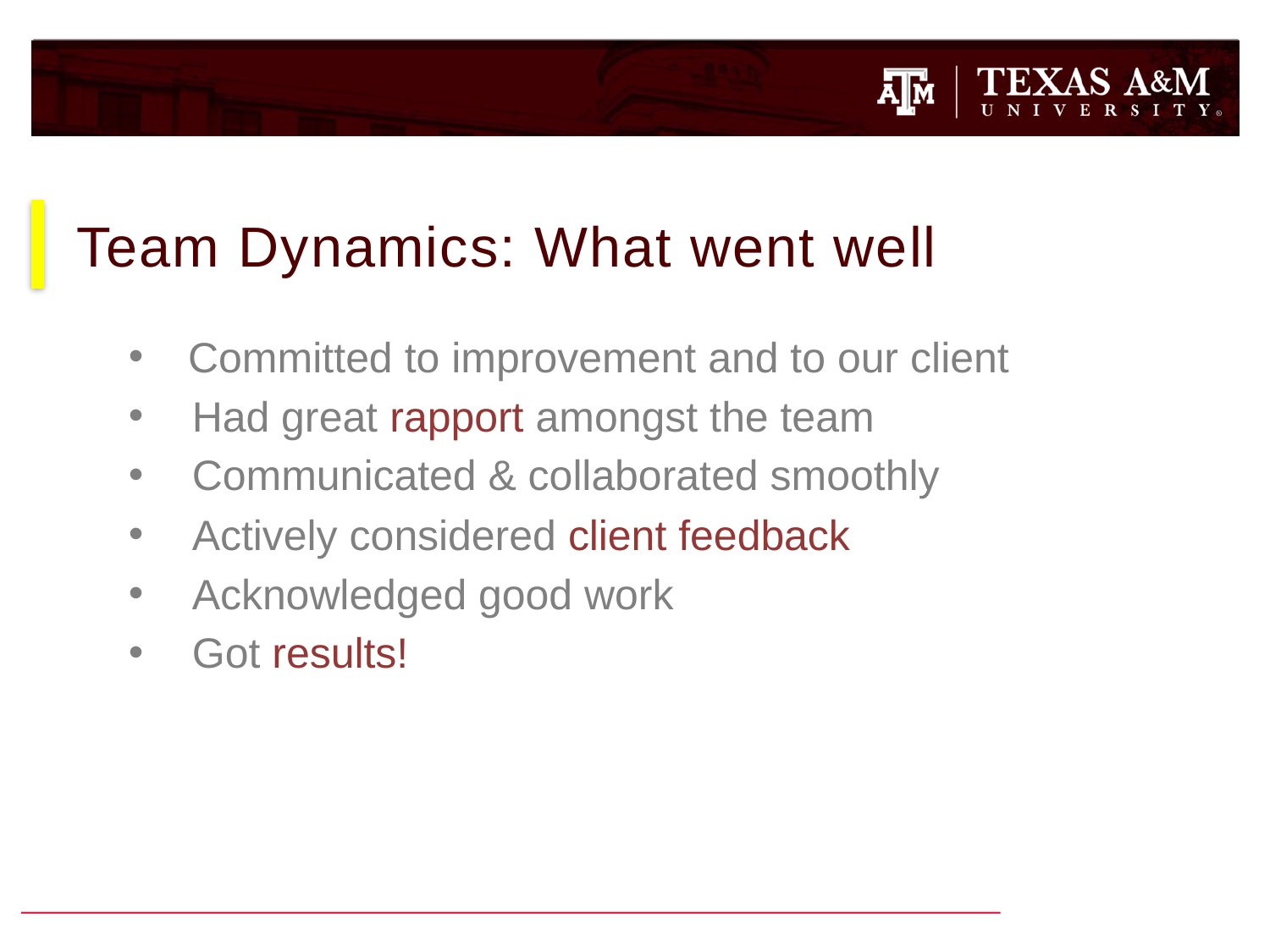

# Team Dynamics: What went well
 Committed to improvement and to our client
Had great rapport amongst the team
Communicated & collaborated smoothly
Actively considered client feedback
Acknowledged good work
Got results!